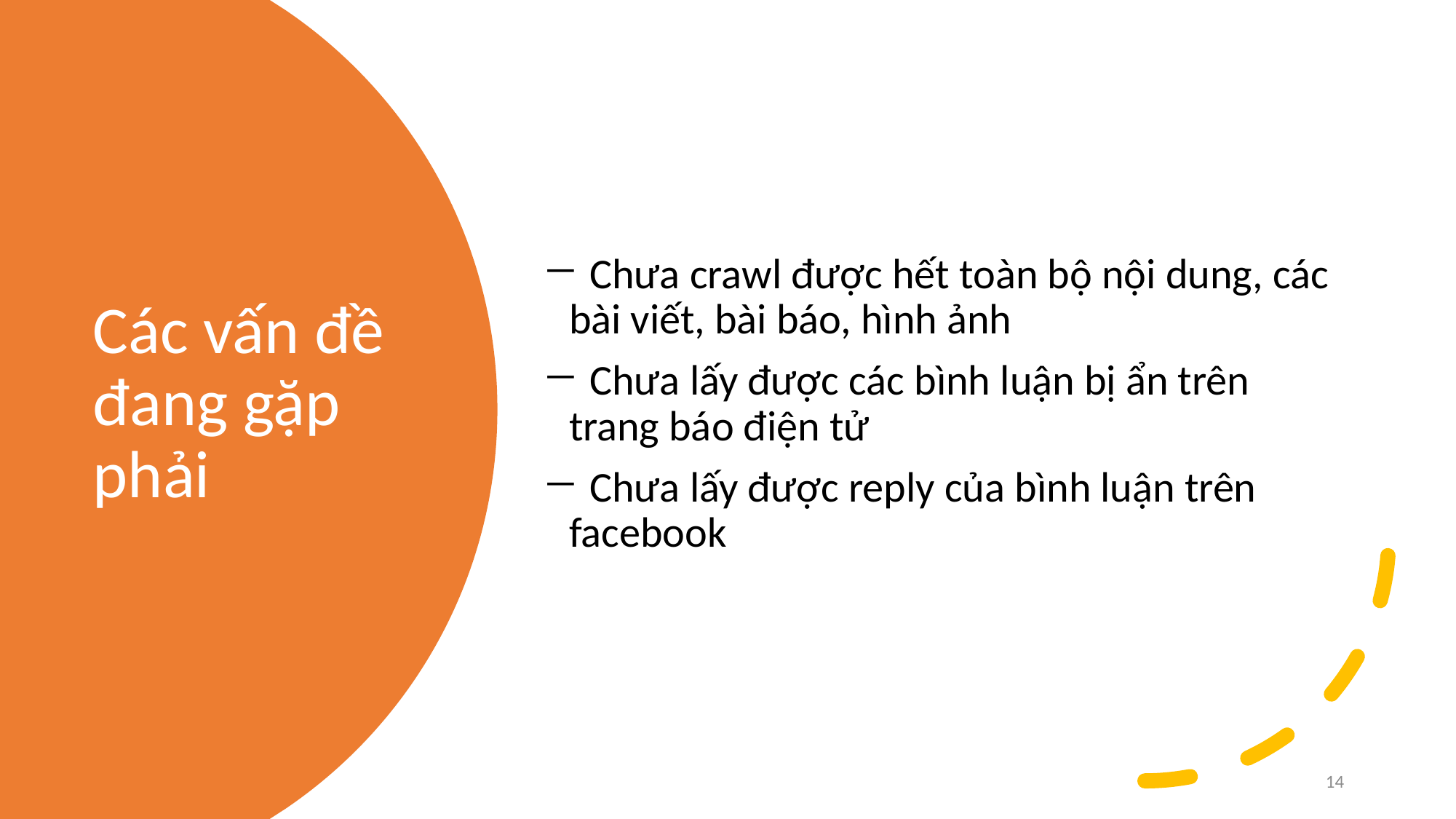

Chưa crawl được hết toàn bộ nội dung, các bài viết, bài báo, hình ảnh
 Chưa lấy được các bình luận bị ẩn trên trang báo điện tử
 Chưa lấy được reply của bình luận trên facebook
# Các vấn đề đang gặp phải

14